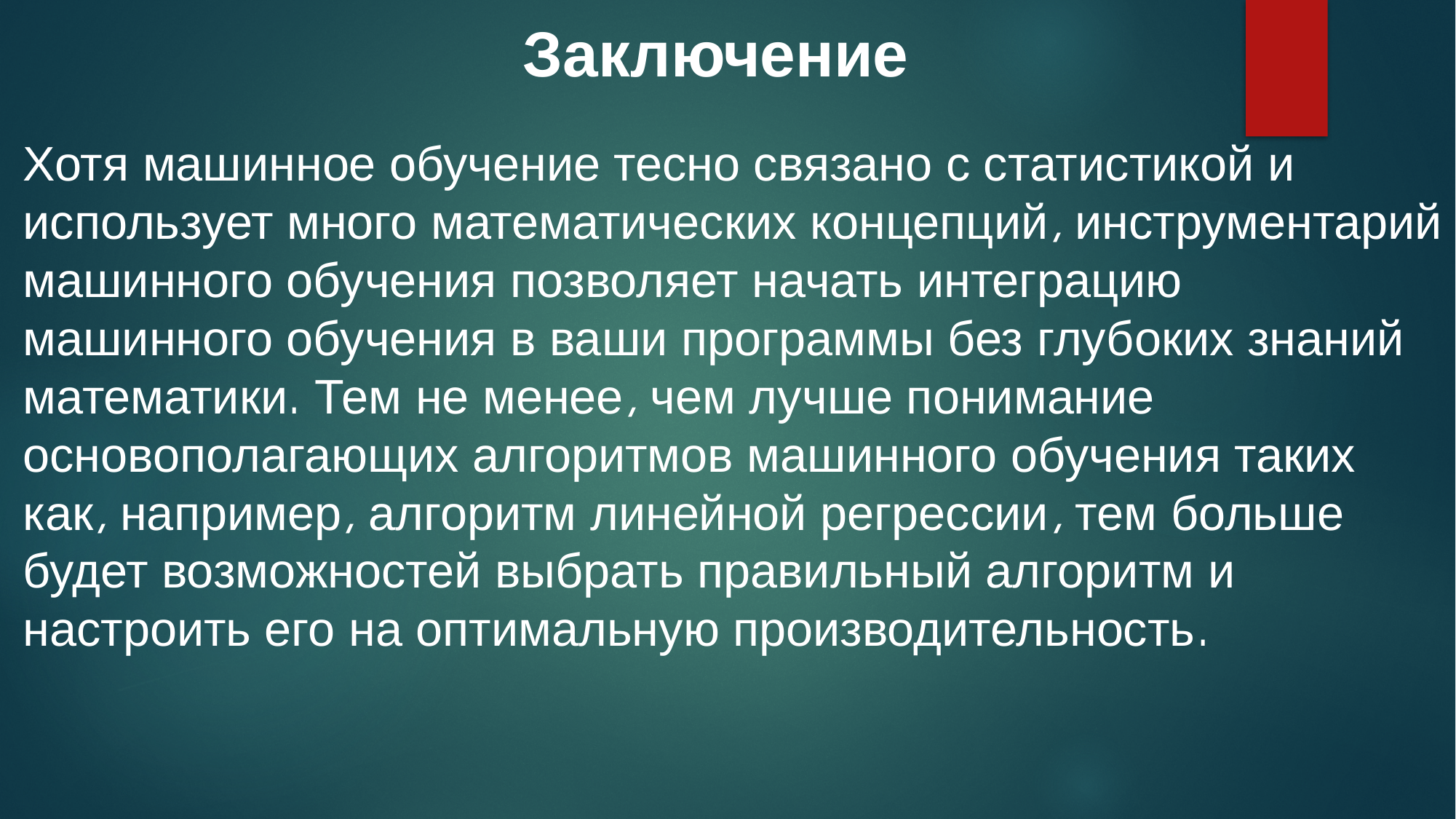

Заключение
Хотя машинное обучение тесно связано с статистикой и использует много математических концепций, инструментарий машинного обучения позволяет начать интеграцию машинного обучения в ваши программы без глубоких знаний математики. Тем не менее, чем лучше понимание основополагающих алгоритмов машинного обучения таких как, например, алгоритм линейной регрессии, тем больше будет возможностей выбрать правильный алгоритм и настроить его на оптимальную производительность.